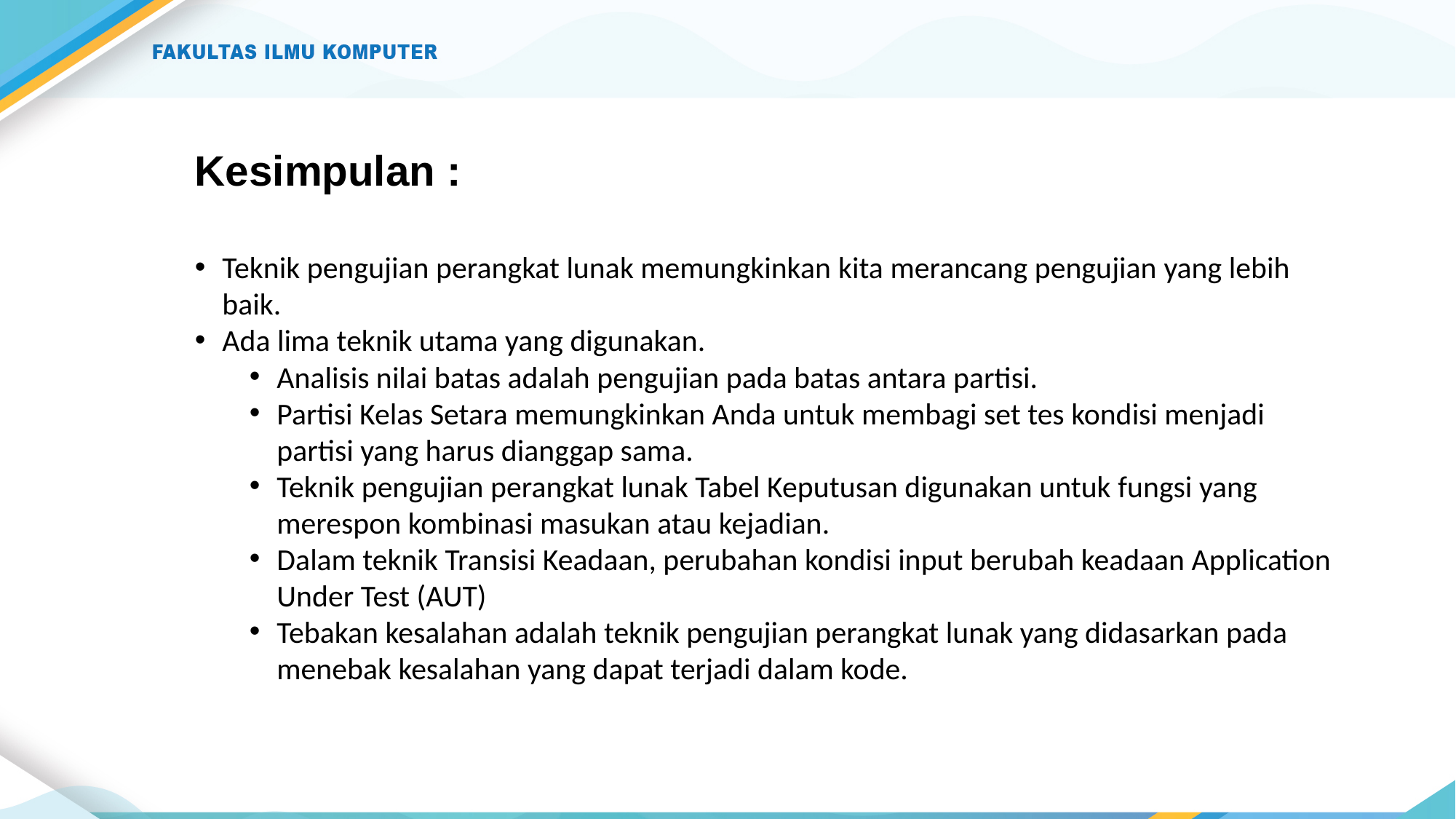

# Kesimpulan :
Teknik pengujian perangkat lunak memungkinkan kita merancang pengujian yang lebih baik.
Ada lima teknik utama yang digunakan.
Analisis nilai batas adalah pengujian pada batas antara partisi.
Partisi Kelas Setara memungkinkan Anda untuk membagi set tes kondisi menjadi partisi yang harus dianggap sama.
Teknik pengujian perangkat lunak Tabel Keputusan digunakan untuk fungsi yang merespon kombinasi masukan atau kejadian.
Dalam teknik Transisi Keadaan, perubahan kondisi input berubah keadaan Application Under Test (AUT)
Tebakan kesalahan adalah teknik pengujian perangkat lunak yang didasarkan pada menebak kesalahan yang dapat terjadi dalam kode.